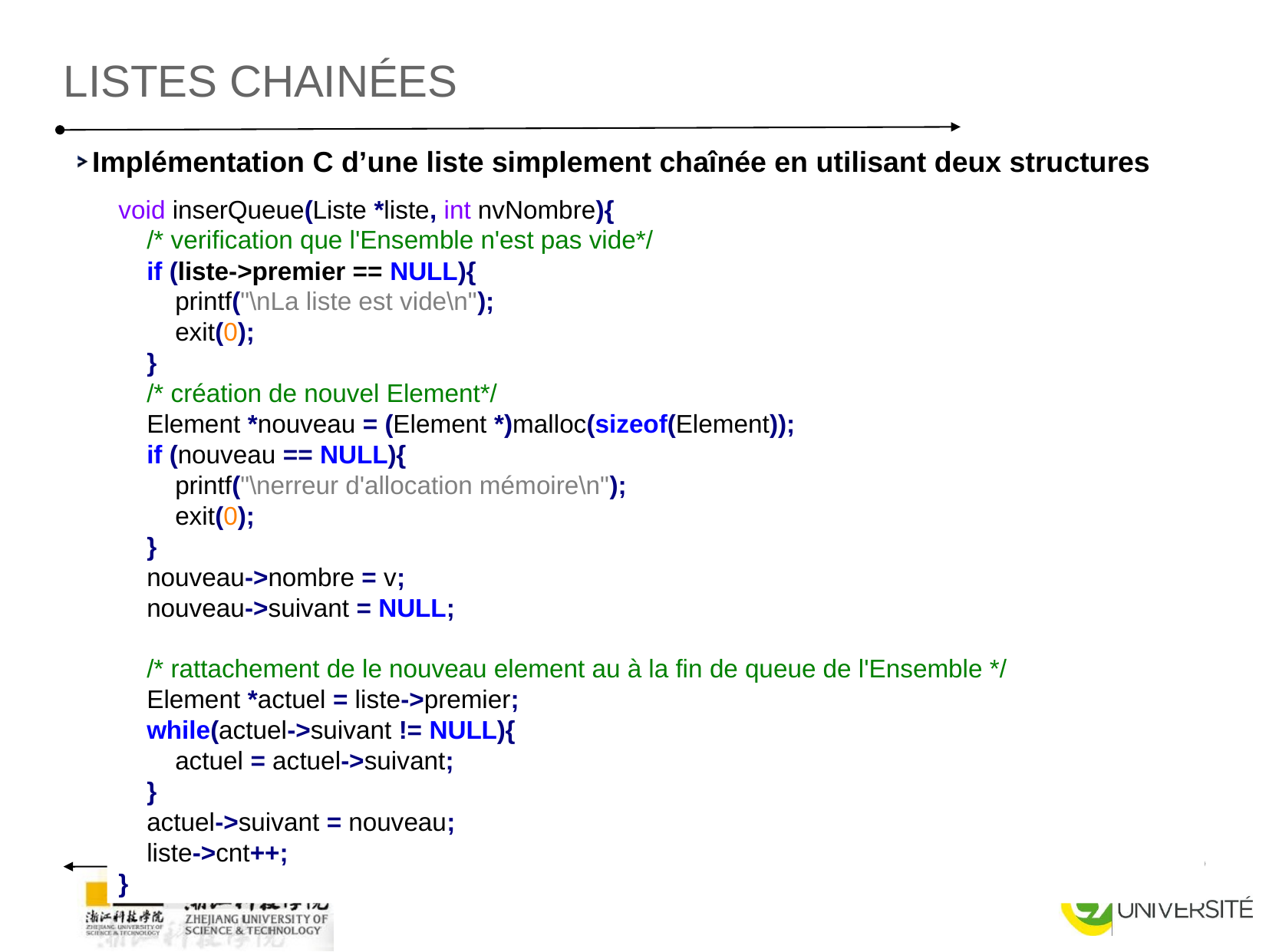

listes chainées
Implémentation C d’une liste simplement chaînée en utilisant deux structures
void inserQueue(Liste *liste, int nvNombre){
    /* verification que l'Ensemble n'est pas vide*/
    if (liste->premier == NULL){
        printf("\nLa liste est vide\n");
        exit(0);
    }
    /* création de nouvel Element*/
    Element *nouveau = (Element *)malloc(sizeof(Element));
    if (nouveau == NULL){
        printf("\nerreur d'allocation mémoire\n");
        exit(0);
    }
    nouveau->nombre = v;
    nouveau->suivant = NULL;

    /* rattachement de le nouveau element au à la fin de queue de l'Ensemble */
    Element *actuel = liste->premier;
    while(actuel->suivant != NULL){
        actuel = actuel->suivant;
    }
    actuel->suivant = nouveau;
    liste->cnt++;
}